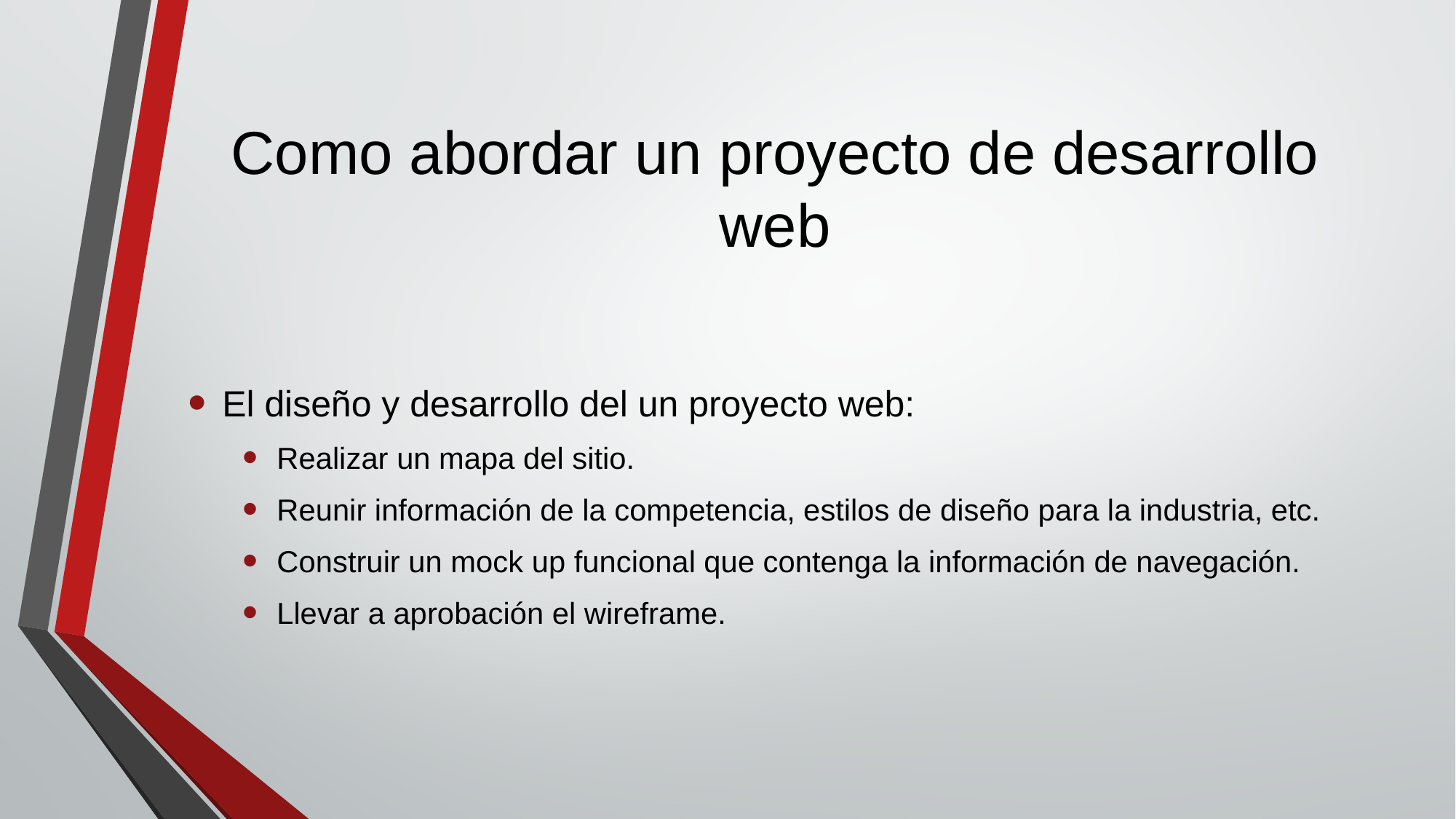

# Como abordar un proyecto de desarrollo web
El diseño y desarrollo del un proyecto web:
Realizar un mapa del sitio.
Reunir información de la competencia, estilos de diseño para la industria, etc.
Construir un mock up funcional que contenga la información de navegación.
Llevar a aprobación el wireframe.